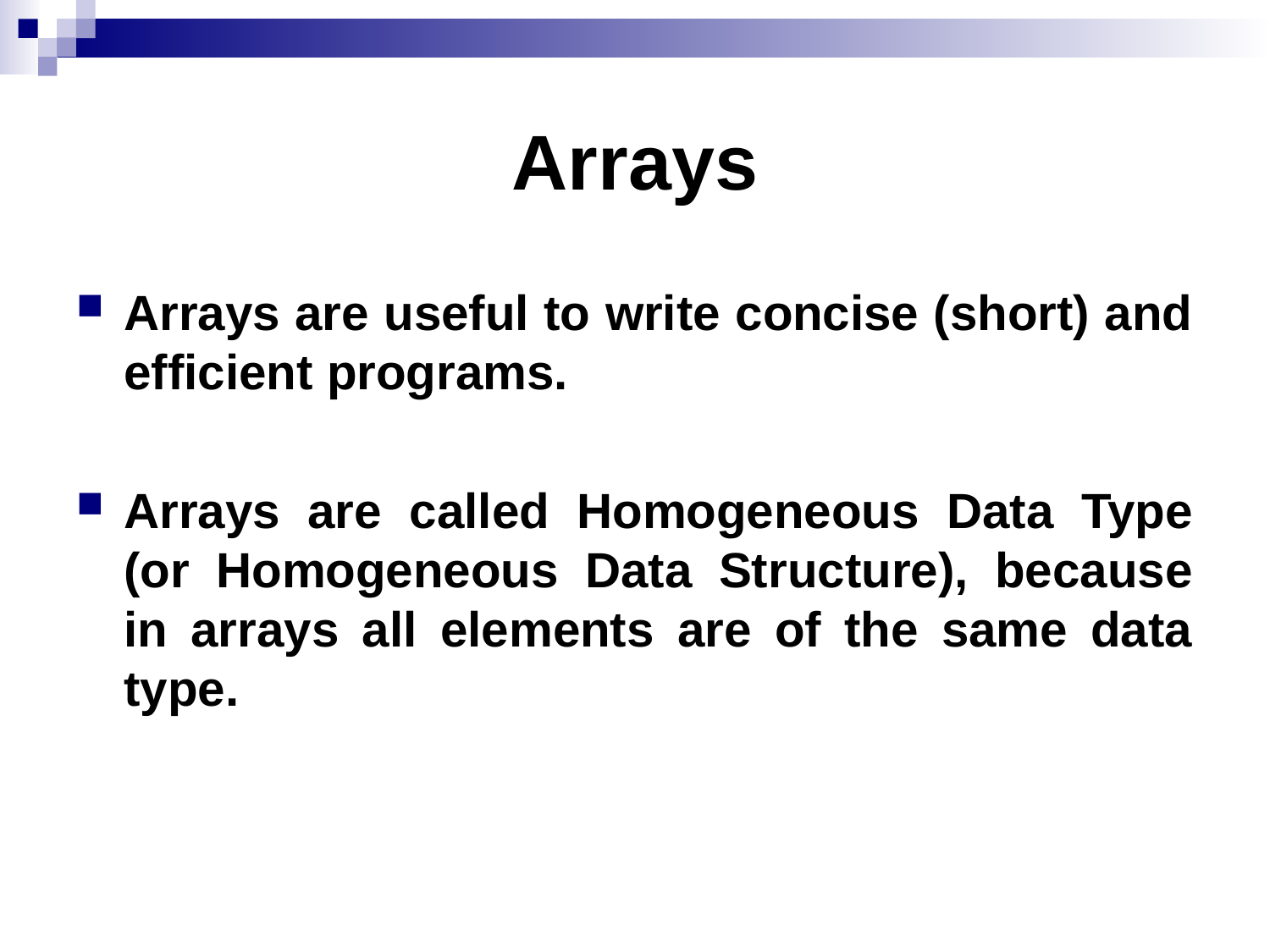

# Arrays
Arrays are useful to write concise (short) and efficient programs.

Arrays are called Homogeneous Data Type (or Homogeneous Data Structure), because in arrays all elements are of the same data type.